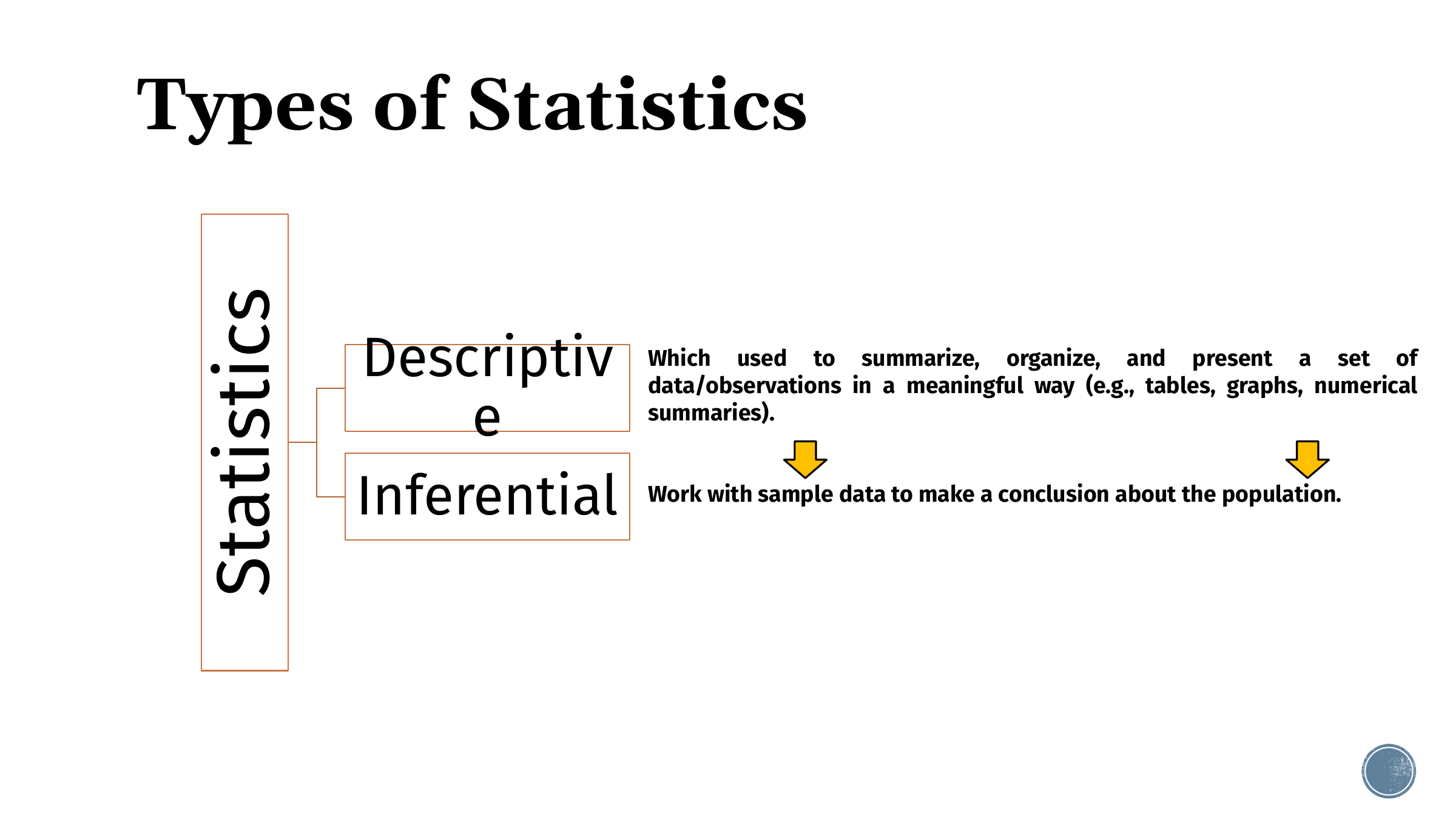

# Types of Statistics

Statistics
Descriptive
Inferential
Which used to summarize, organize, and present a set of data/observations in a meaningful way (e.g., tables, graphs, numerical summaries).

Work with sample data to make a conclusion about the population.